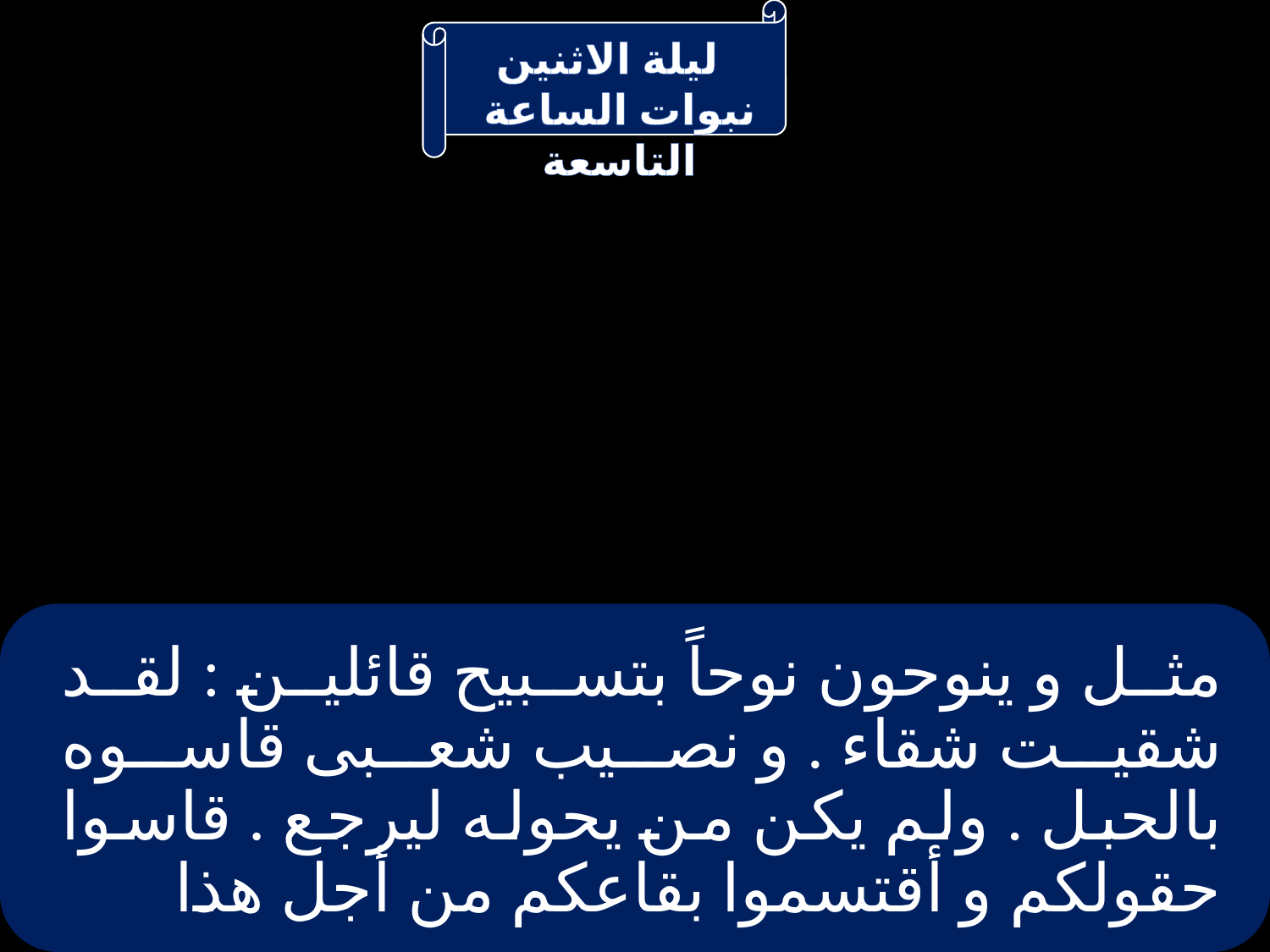

# مثل و ينوحون نوحاً بتسبيح قائلين : لقد شقيت شقاء . و نصيب شعبى قاسوه بالحبل . ولم يكن من يحوله ليرجع . قاسوا حقولكم و أقتسموا بقاعكم من أجل هذا